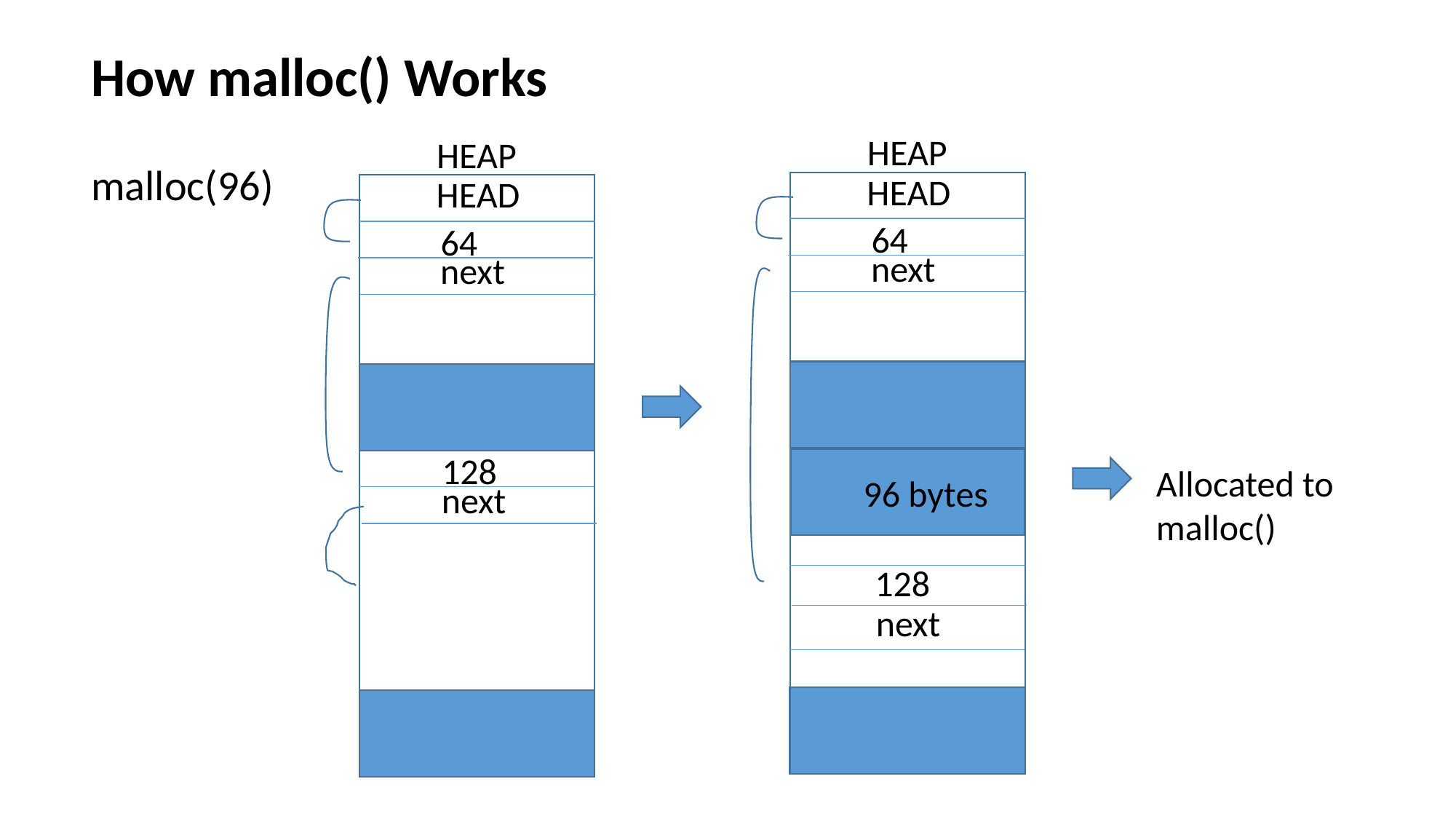

# How malloc() Works
HEAP
HEAP
malloc(96)

HEAD
HEAD

64
64
next
next

128

Allocated to
malloc()

96 bytes
next

128
next